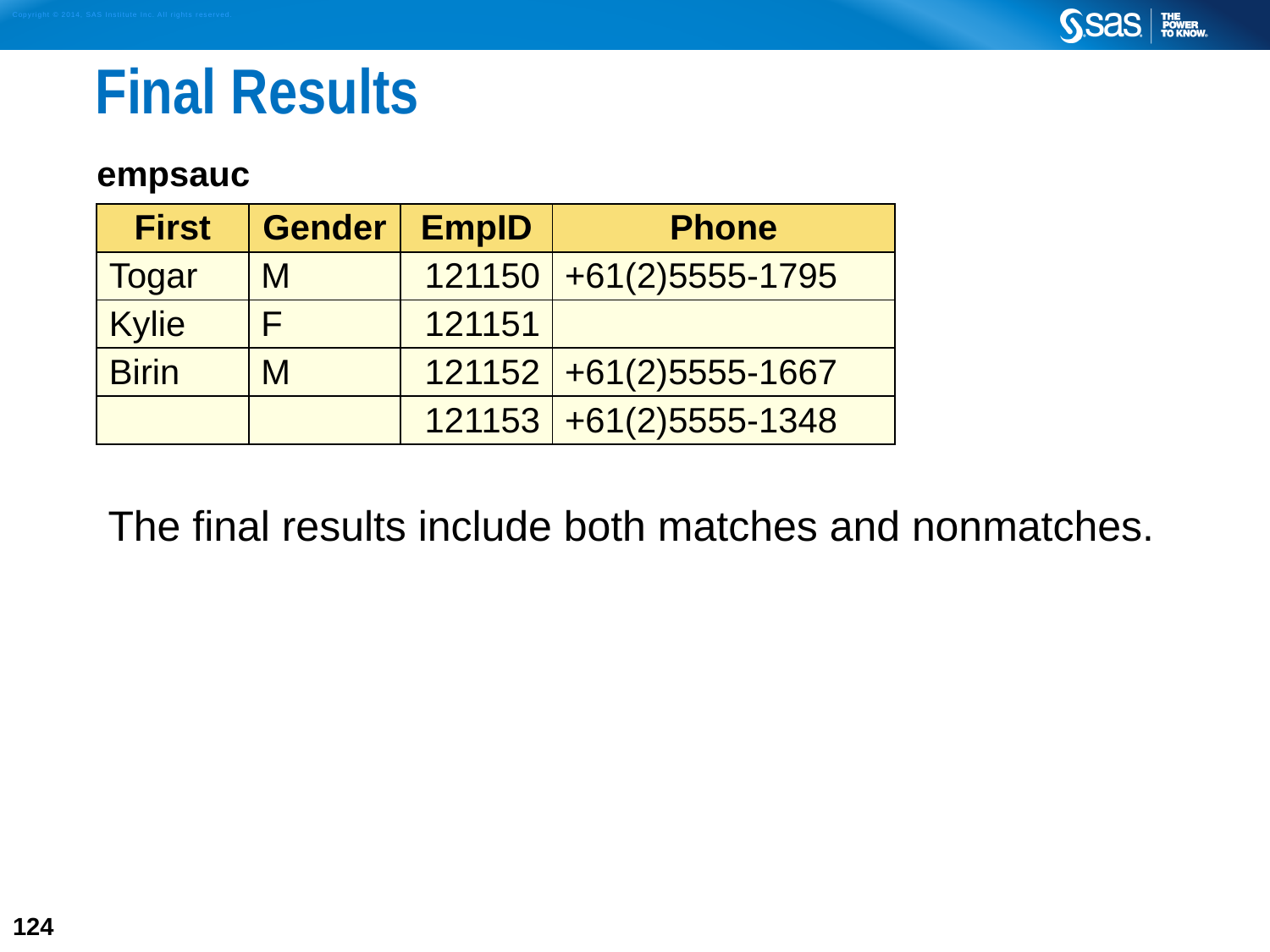

# Final Results
| empsauc |  |  |  |
| --- | --- | --- | --- |
| First | Gender | EmpID | Phone |
| Togar | M | 121150 | +61(2)5555-1795 |
| Kylie | F | 121151 |  |
| Birin | M | 121152 | +61(2)5555-1667 |
|  |  | 121153 | +61(2)5555-1348 |

The final results include both matches and nonmatches.
124